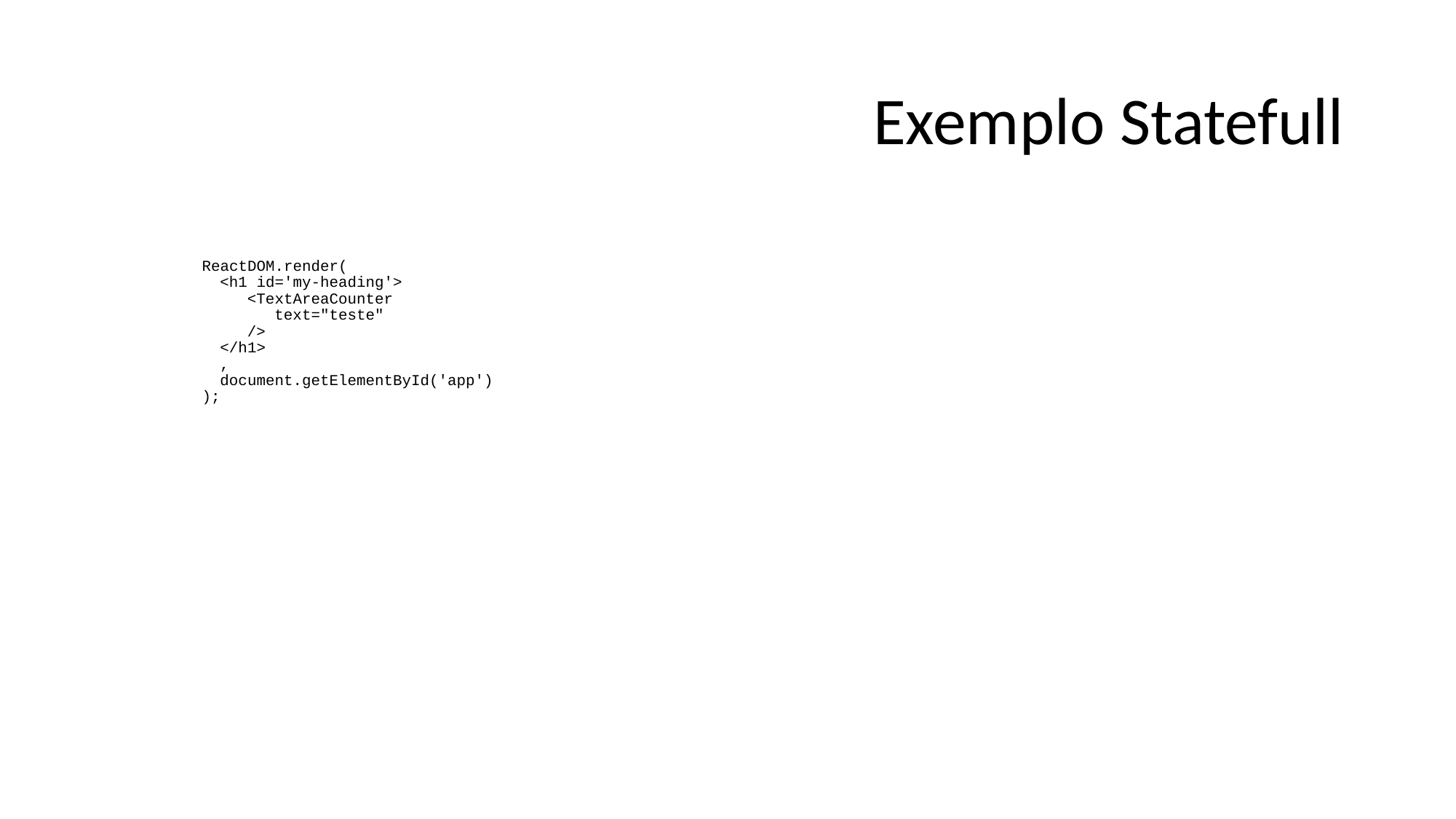

# Exemplo Statefull
        ReactDOM.render(
          <h1 id='my-heading'>
             <TextAreaCounter
                text="teste"
             />
          </h1>
          ,
          document.getElementById('app')
        );